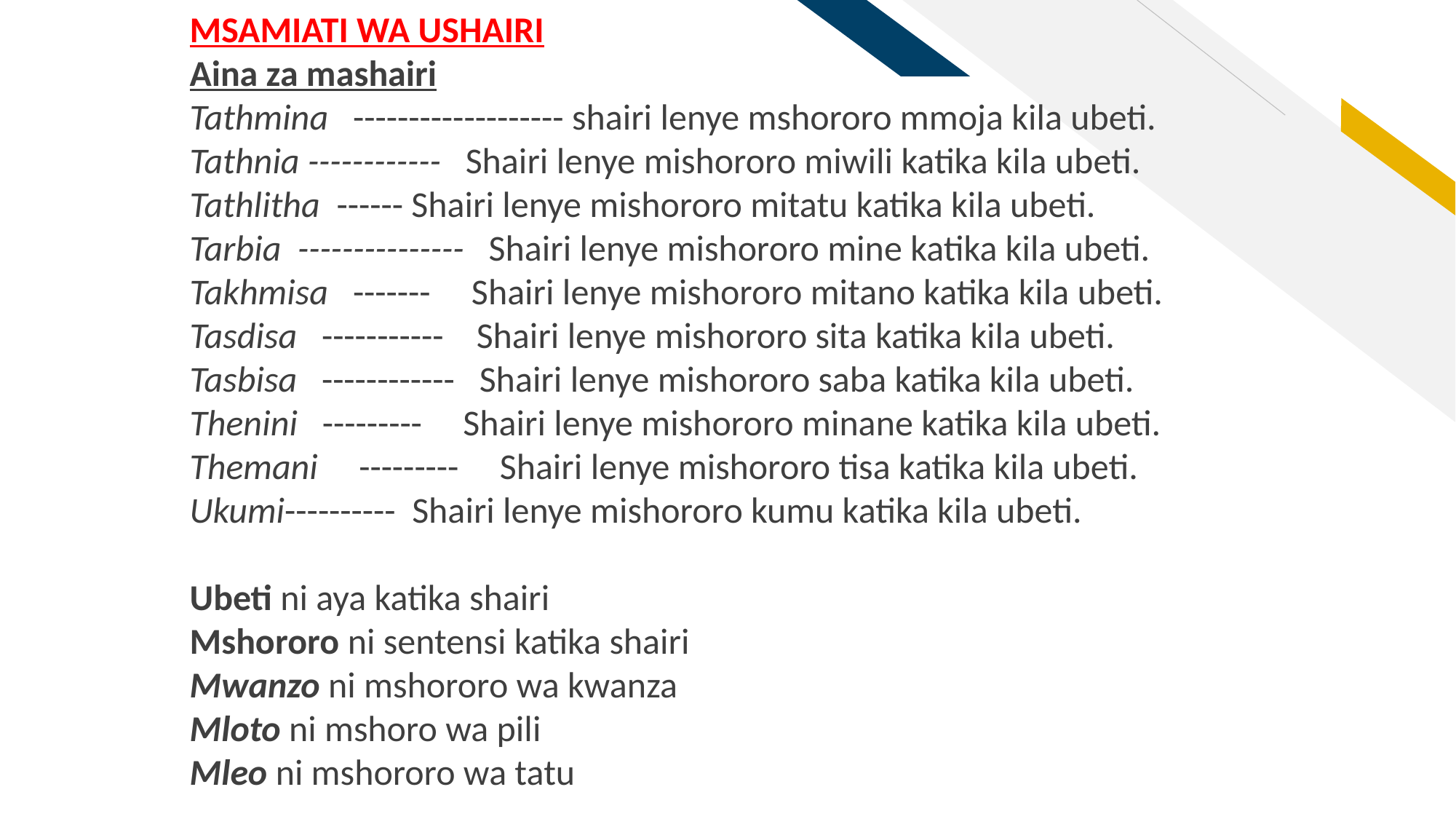

MSAMIATI WA USHAIRI
Aina za mashairi
Tathmina   ------------------- shairi lenye mshororo mmoja kila ubeti.
Tathnia ------------   Shairi lenye mishororo miwili katika kila ubeti.
Tathlitha  ------ Shairi lenye mishororo mitatu katika kila ubeti.
Tarbia  ---------------   Shairi lenye mishororo mine katika kila ubeti.
Takhmisa   -------     Shairi lenye mishororo mitano katika kila ubeti.
Tasdisa   -----------    Shairi lenye mishororo sita katika kila ubeti.
Tasbisa   ------------   Shairi lenye mishororo saba katika kila ubeti.
Thenini   ---------     Shairi lenye mishororo minane katika kila ubeti.
Themani     ---------     Shairi lenye mishororo tisa katika kila ubeti.
Ukumi----------  Shairi lenye mishororo kumu katika kila ubeti.

Ubeti ni aya katika shairi
Mshororo ni sentensi katika shairi
Mwanzo ni mshororo wa kwanza
Mloto ni mshoro wa pili
Mleo ni mshororo wa tatu